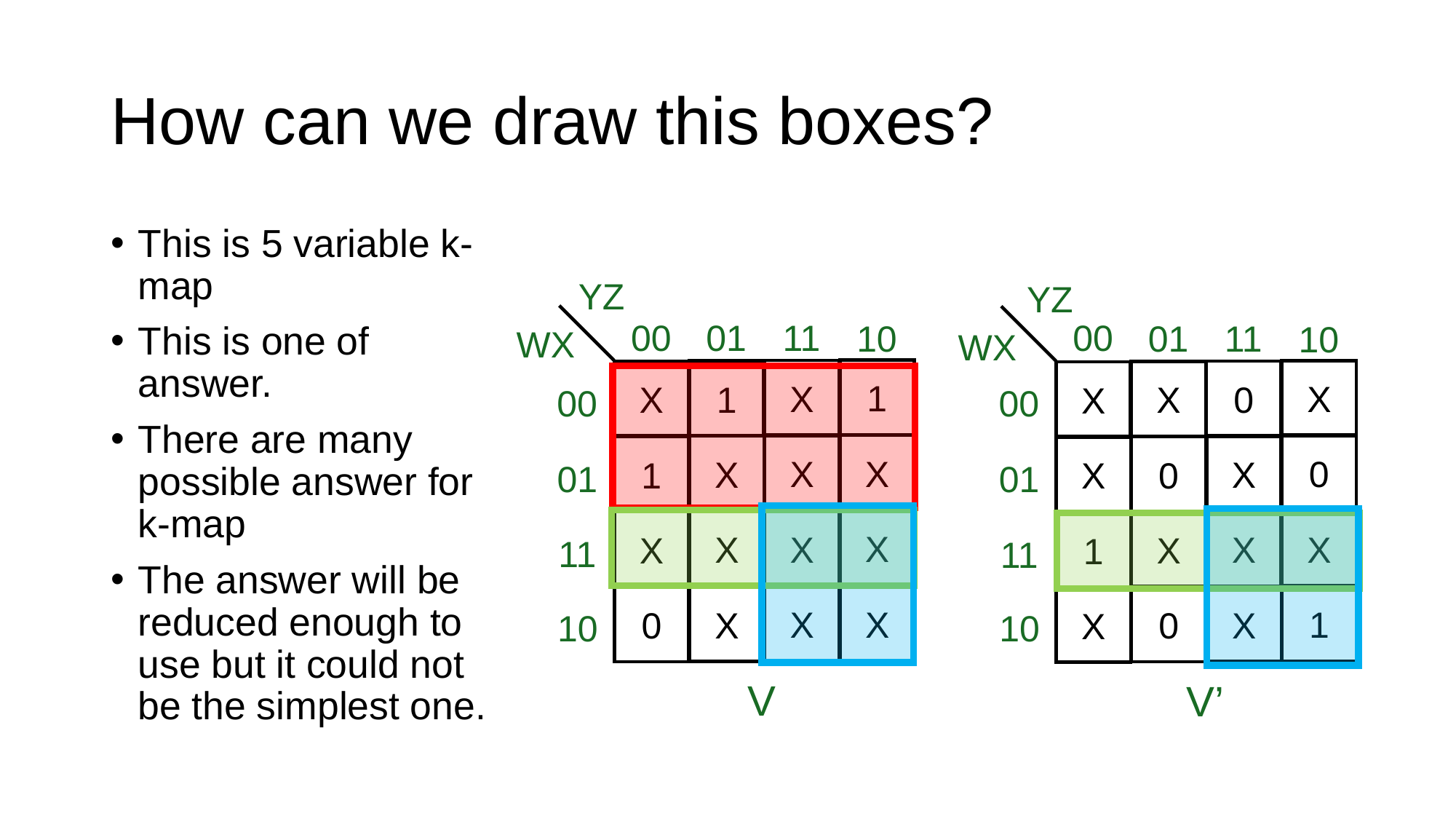

# How can we draw this boxes?
This is 5 variable k-map
This is one of answer.
There are many possible answer for k-map
The answer will be reduced enough to use but it could not be the simplest one.
YZ
YZ
00
01
00
11
01
10
11
10
WX
WX
1
X
X
1
0
X
X
X

00
00
X
X
0
X
X
1
0
X
01
01

X
X
X
X
X
X
X
1

11
11
X
X
1
X
X
0
0
X
10
10
V
V’